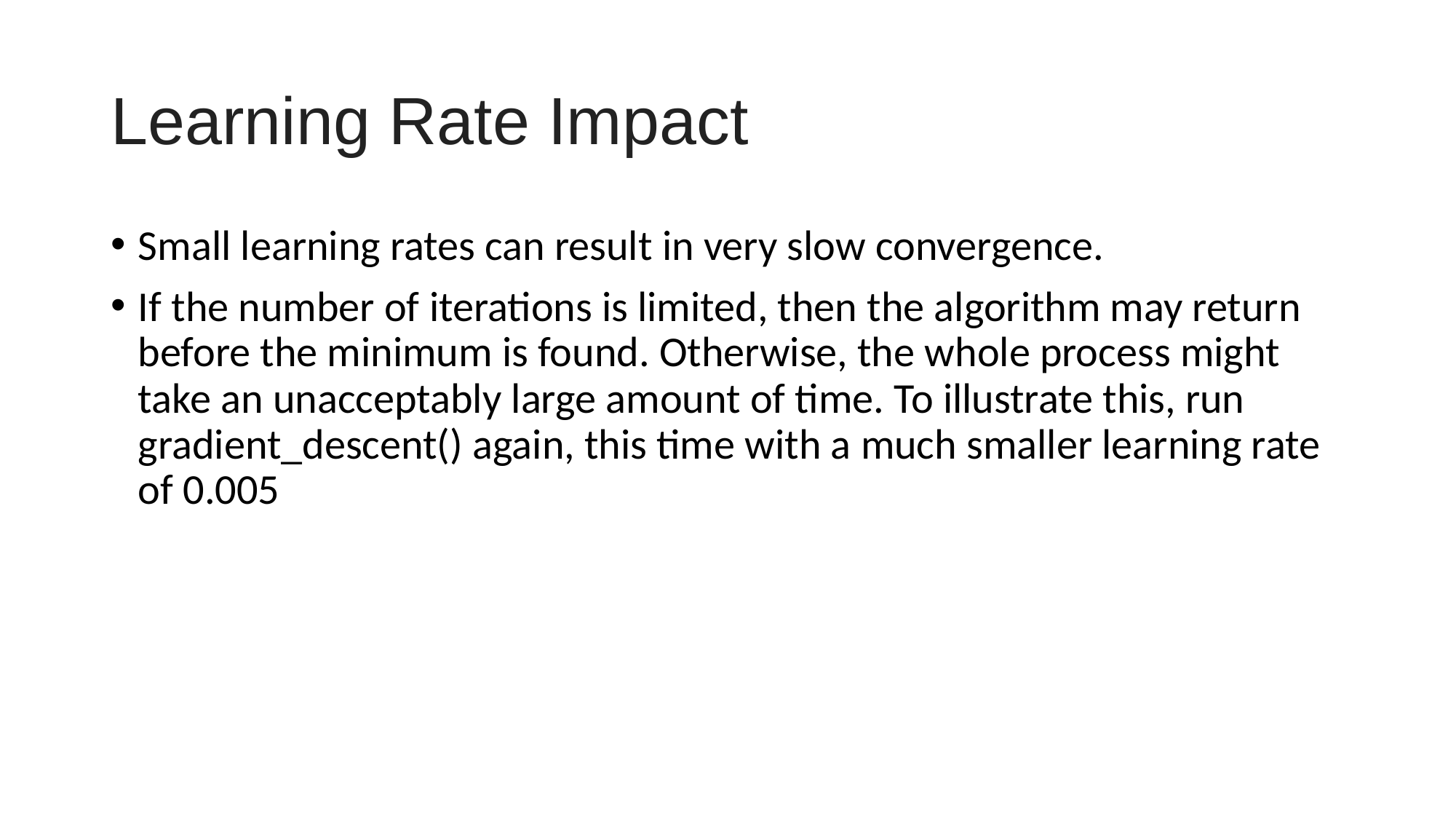

# Learning Rate Impact
Small learning rates can result in very slow convergence.
If the number of iterations is limited, then the algorithm may return before the minimum is found. Otherwise, the whole process might take an unacceptably large amount of time. To illustrate this, run gradient_descent() again, this time with a much smaller learning rate of 0.005